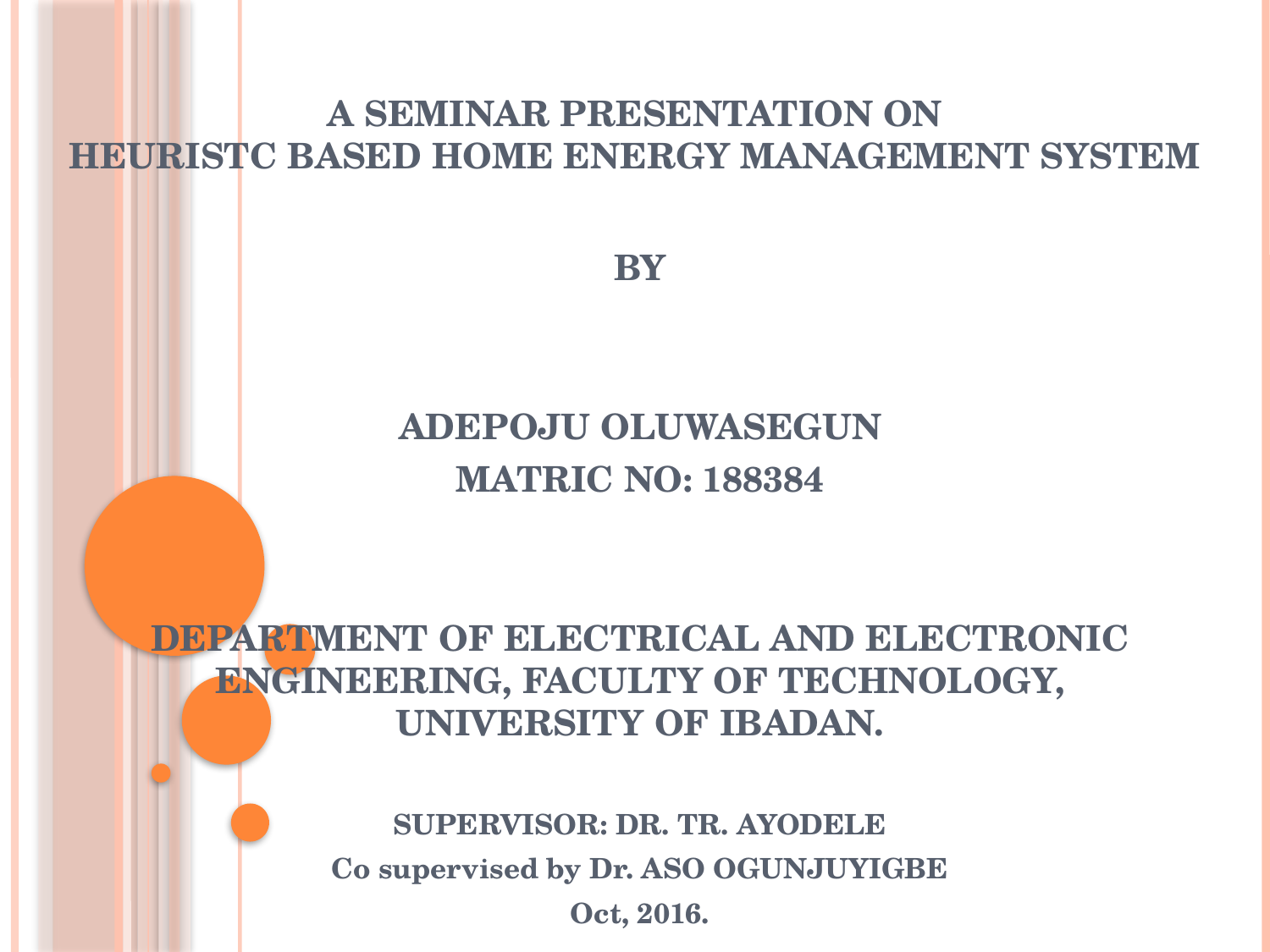

# A SEMINAR PRESENTATION ON HEURISTC BASED HOME ENERGY MANAGEMENT SYSTEM

BY

ADEPOJU OLUWASEGUN
MATRIC NO: 188384

DEPARTMENT OF ELECTRICAL AND ELECTRONIC ENGINEERING, FACULTY OF TECHNOLOGY, UNIVERSITY OF IBADAN.

SUPERVISOR: DR. TR. AYODELE
Co supervised by Dr. ASO OGUNJUYIGBE
Oct, 2016.